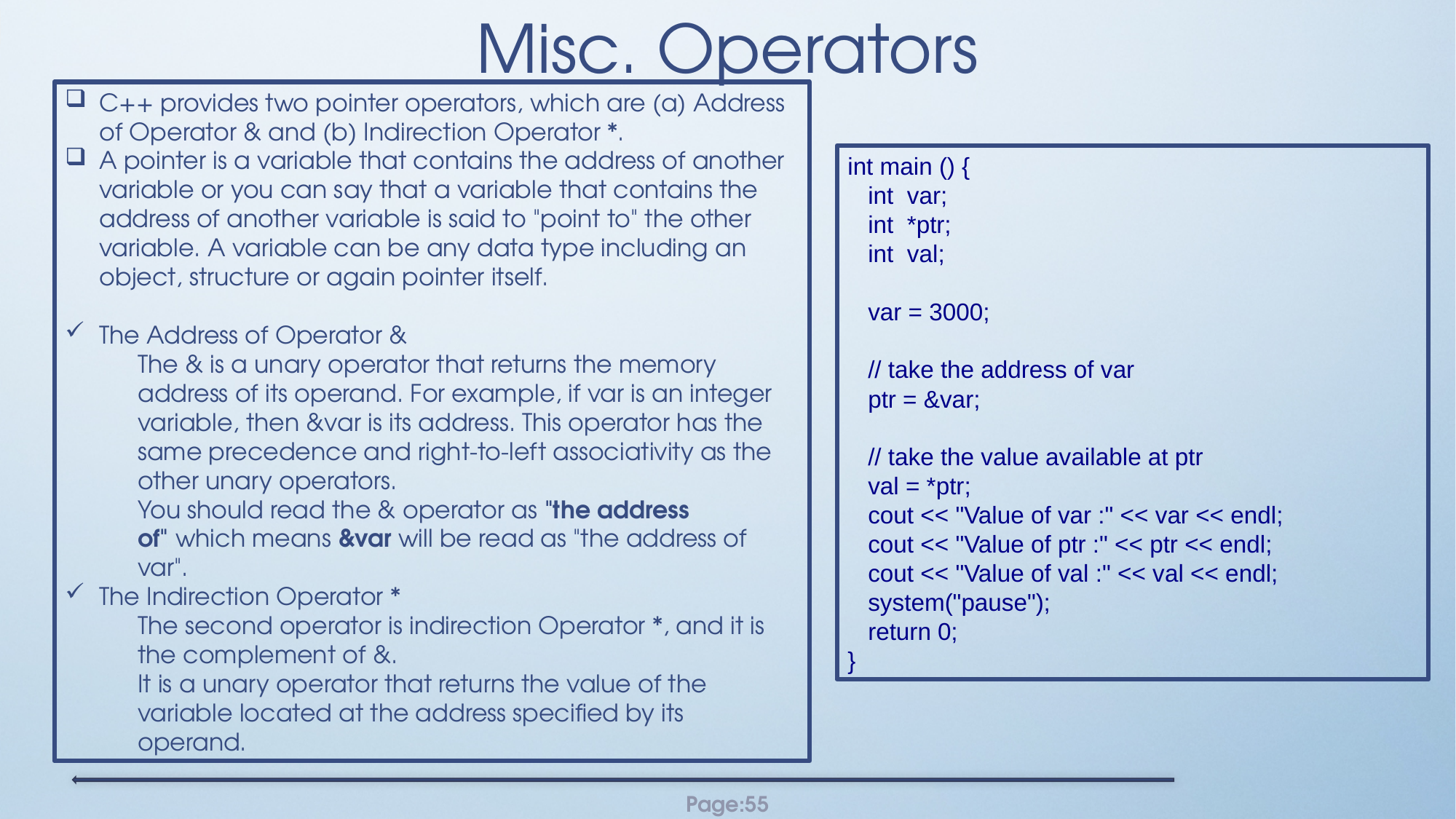

# Misc. Operators

C++ provides two pointer operators, which are (a) Address of Operator & and (b) Indirection Operator *.
A pointer is a variable that contains the address of another variable or you can say that a variable that contains the address of another variable is said to "point to" the other variable. A variable can be any data type including an object, structure or again pointer itself.

The Address of Operator &
The & is a unary operator that returns the memory address of its operand. For example, if var is an integer variable, then &var is its address. This operator has the same precedence and right-to-left associativity as the other unary operators.
You should read the & operator as "the address of" which means &var will be read as "the address of var".
The Indirection Operator *
The second operator is indirection Operator *, and it is the complement of &.
It is a unary operator that returns the value of the variable located at the address specified by its operand.
int main () {
   int  var;
   int  *ptr;
   int  val;

   var = 3000;

   // take the address of var
   ptr = &var;

   // take the value available at ptr
   val = *ptr;
   cout << "Value of var :" << var << endl;
   cout << "Value of ptr :" << ptr << endl;
   cout << "Value of val :" << val << endl;
   system("pause");
   return 0;
}